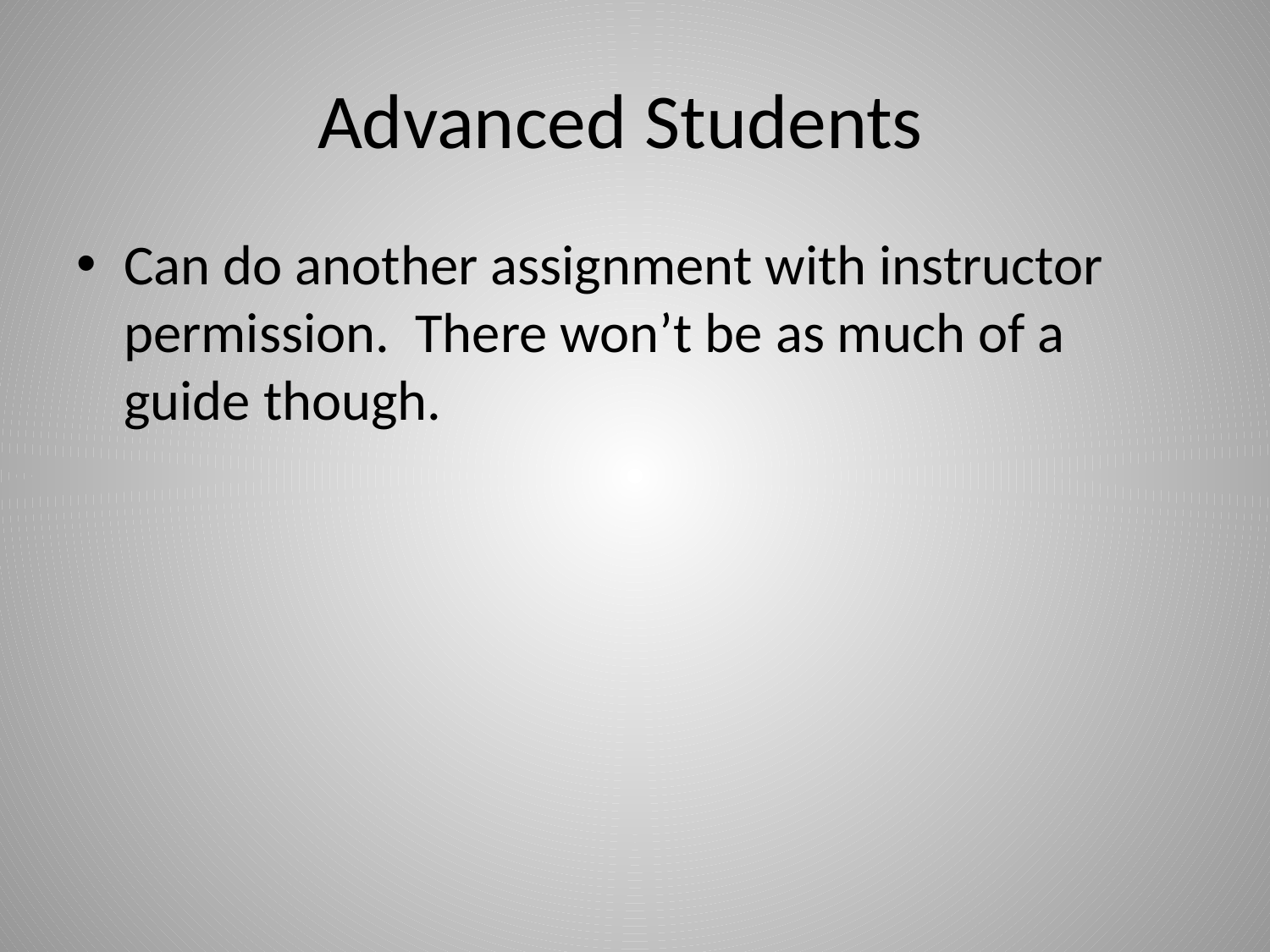

# Advanced Students
Can do another assignment with instructor permission.  There won’t be as much of a guide though.